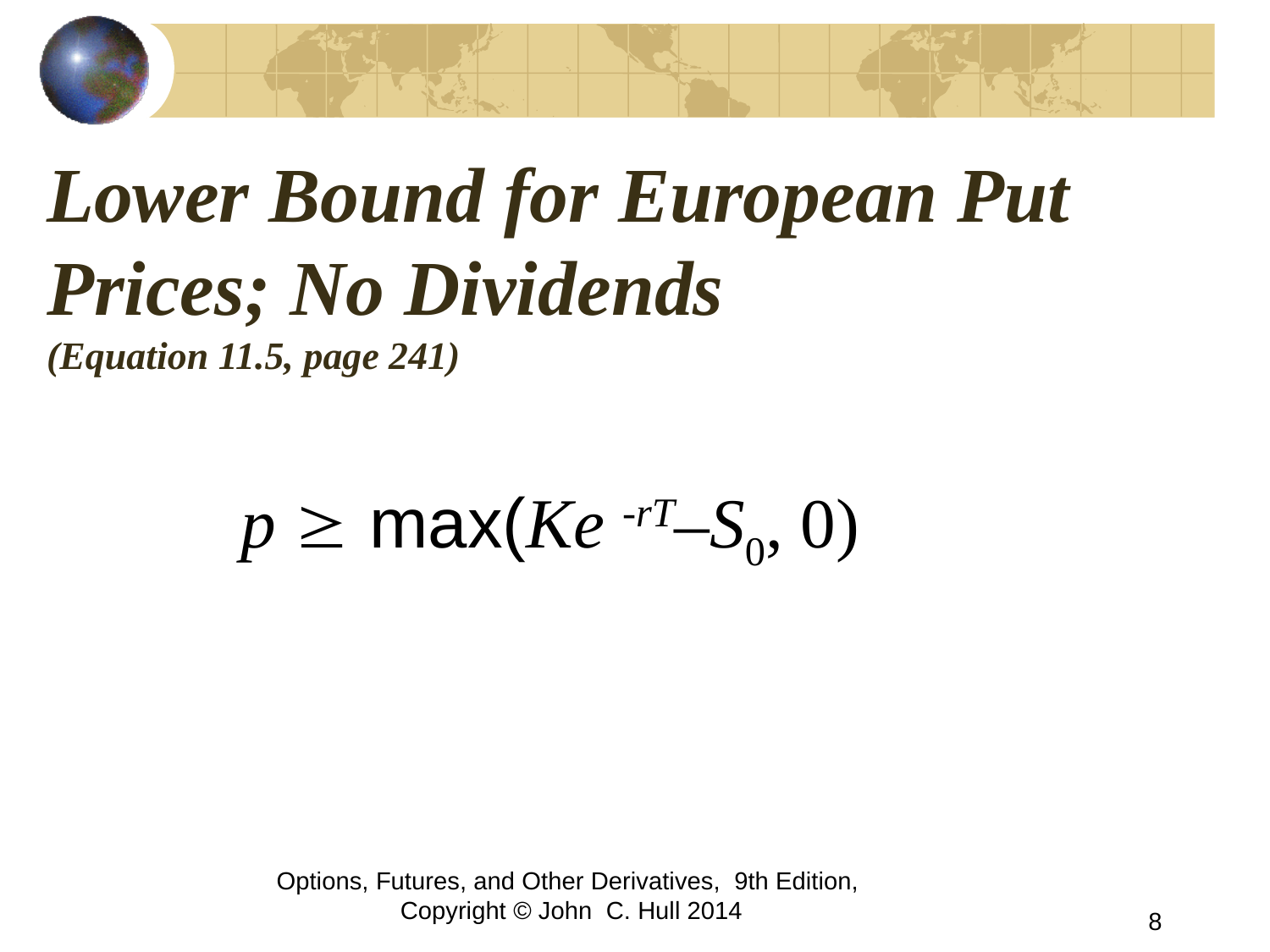

# Lower Bound for European Put Prices; No Dividends (Equation 11.5, page 241)
 p ≥ max(Ke -rT–S0, 0)
Options, Futures, and Other Derivatives,  9th Edition,  Copyright © John  C. Hull 2014
8